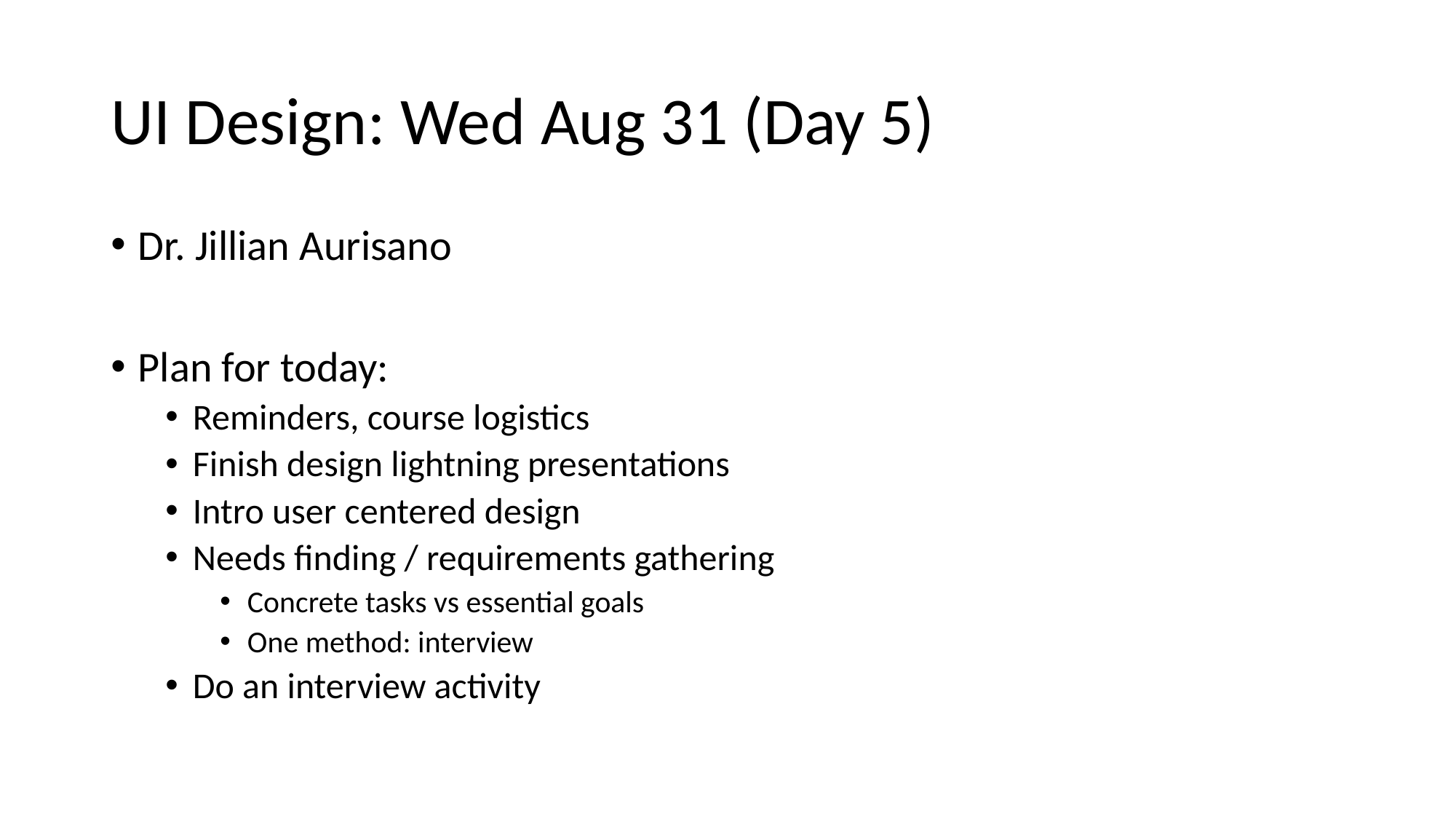

# UI Design: Wed Aug 31 (Day 5)
Dr. Jillian Aurisano

Plan for today:
Reminders, course logistics
Finish design lightning presentations
Intro user centered design
Needs finding / requirements gathering
Concrete tasks vs essential goals
One method: interview
Do an interview activity